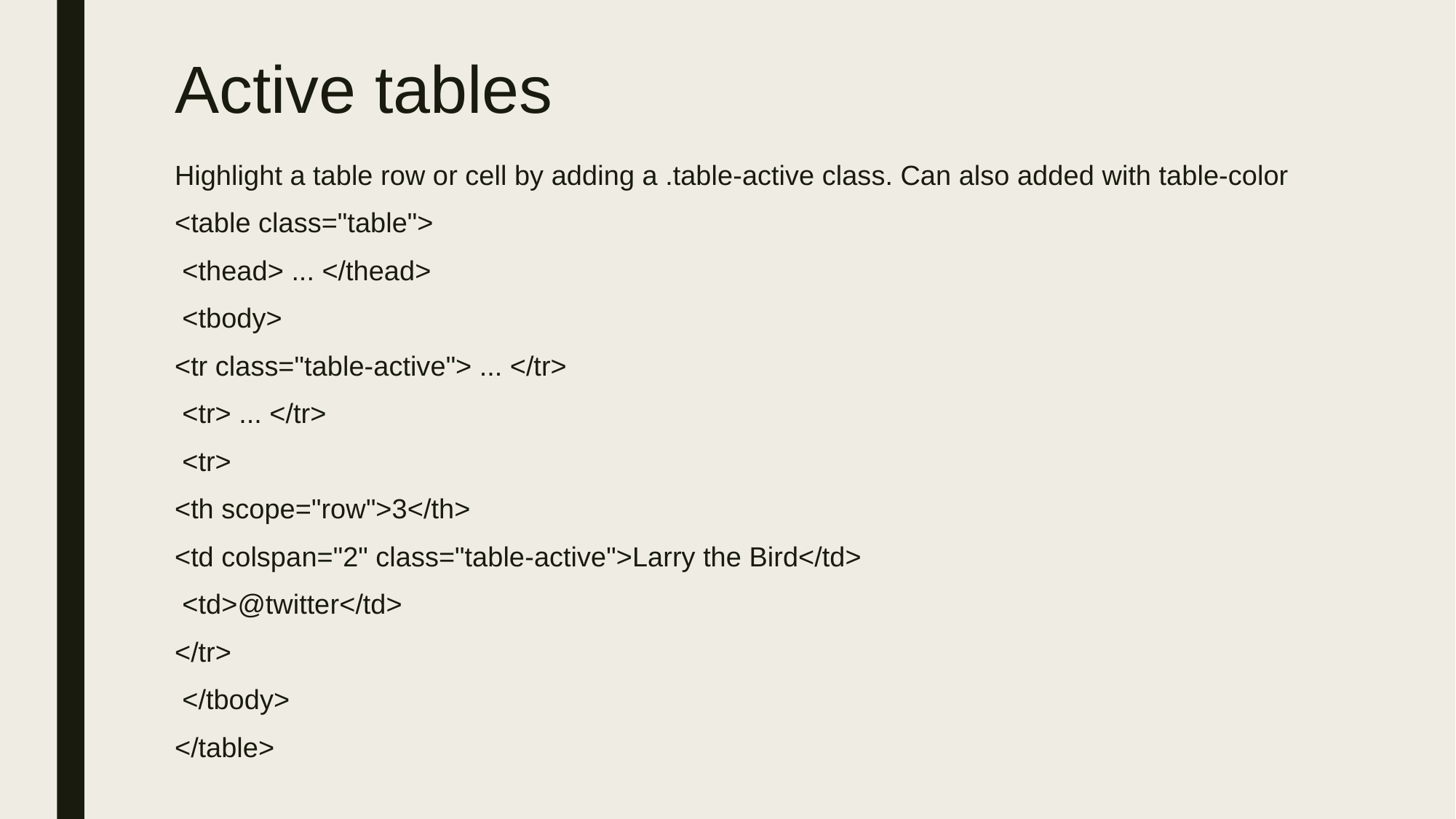

# Active tables
Highlight a table row or cell by adding a .table-active class. Can also added with table-color
<table class="table">
 <thead> ... </thead>
 <tbody>
<tr class="table-active"> ... </tr>
 <tr> ... </tr>
 <tr>
<th scope="row">3</th>
<td colspan="2" class="table-active">Larry the Bird</td>
 <td>@twitter</td>
</tr>
 </tbody>
</table>